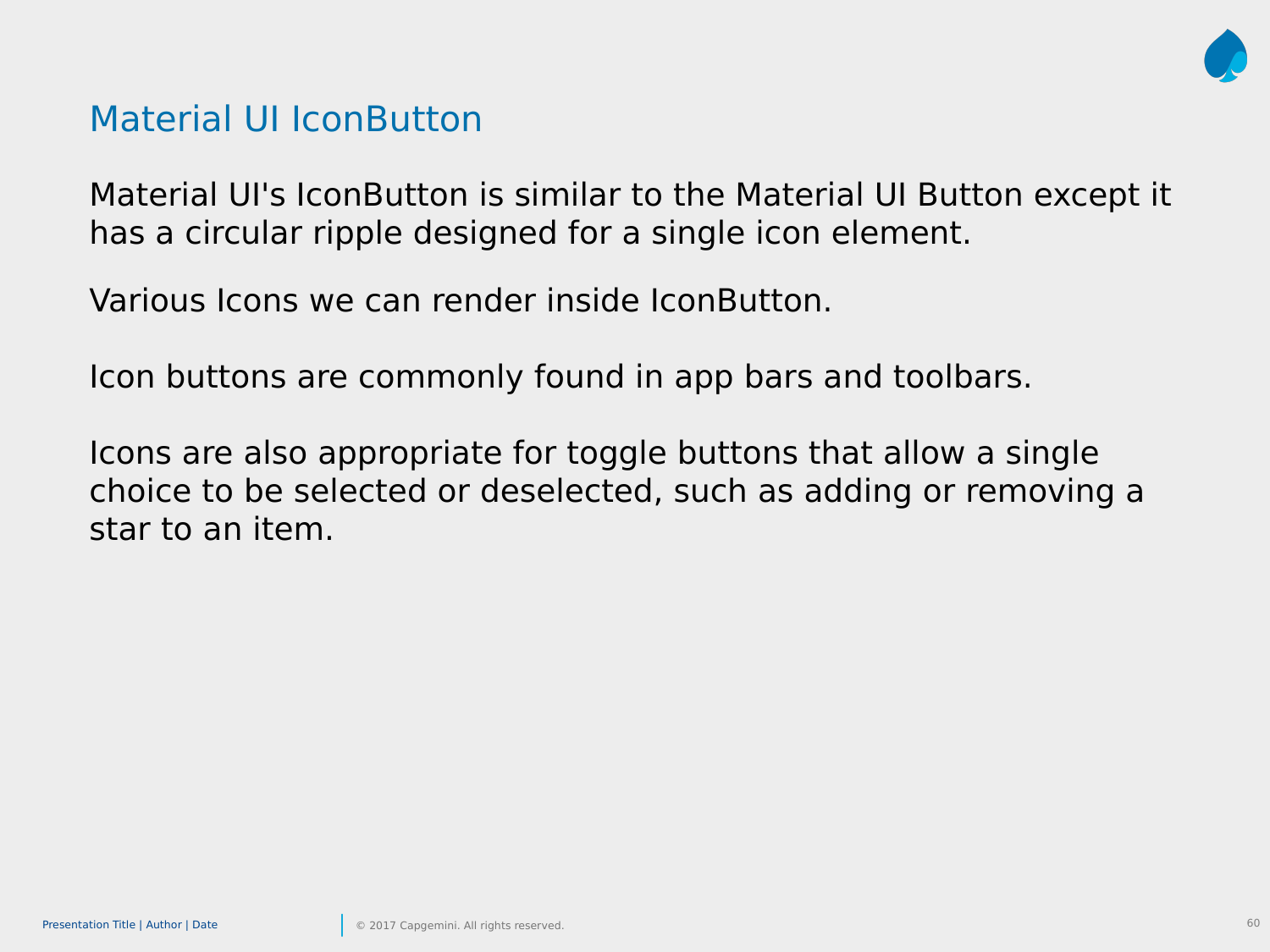

Material UI IconButton

Material UI's IconButton is similar to the Material UI Button except it has a circular ripple designed for a single icon element.

Various Icons we can render inside IconButton.

Icon buttons are commonly found in app bars and toolbars.

Icons are also appropriate for toggle buttons that allow a single choice to be selected or deselected, such as adding or removing a star to an item.